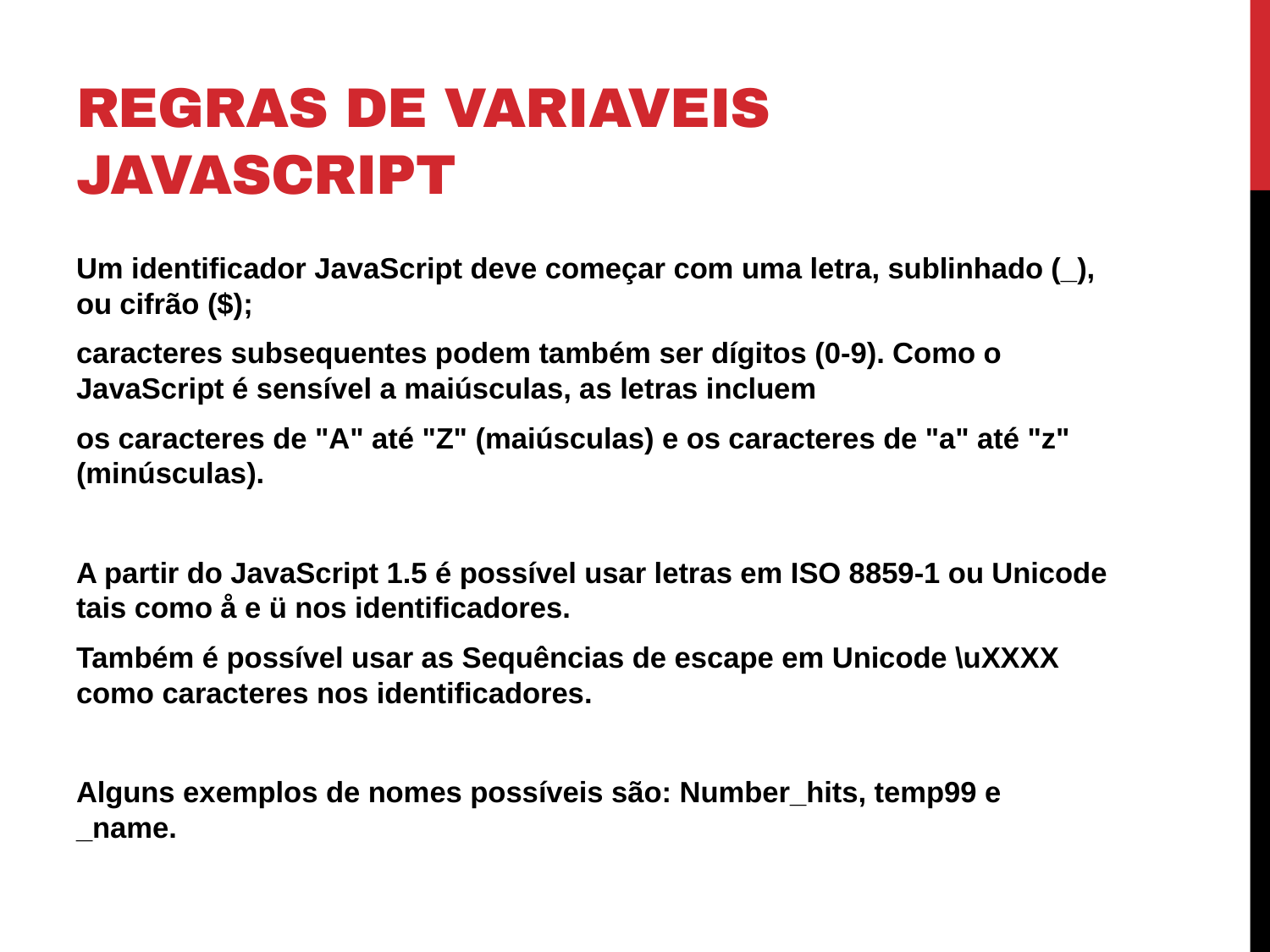

# Regras de variaveis JavaScript
Um identificador JavaScript deve começar com uma letra, sublinhado (_), ou cifrão ($);
caracteres subsequentes podem também ser dígitos (0-9). Como o JavaScript é sensível a maiúsculas, as letras incluem
os caracteres de "A" até "Z" (maiúsculas) e os caracteres de "a" até "z" (minúsculas).

A partir do JavaScript 1.5 é possível usar letras em ISO 8859-1 ou Unicode tais como å e ü nos identificadores.
Também é possível usar as Sequências de escape em Unicode \uXXXX como caracteres nos identificadores.

Alguns exemplos de nomes possíveis são: Number_hits, temp99 e _name.